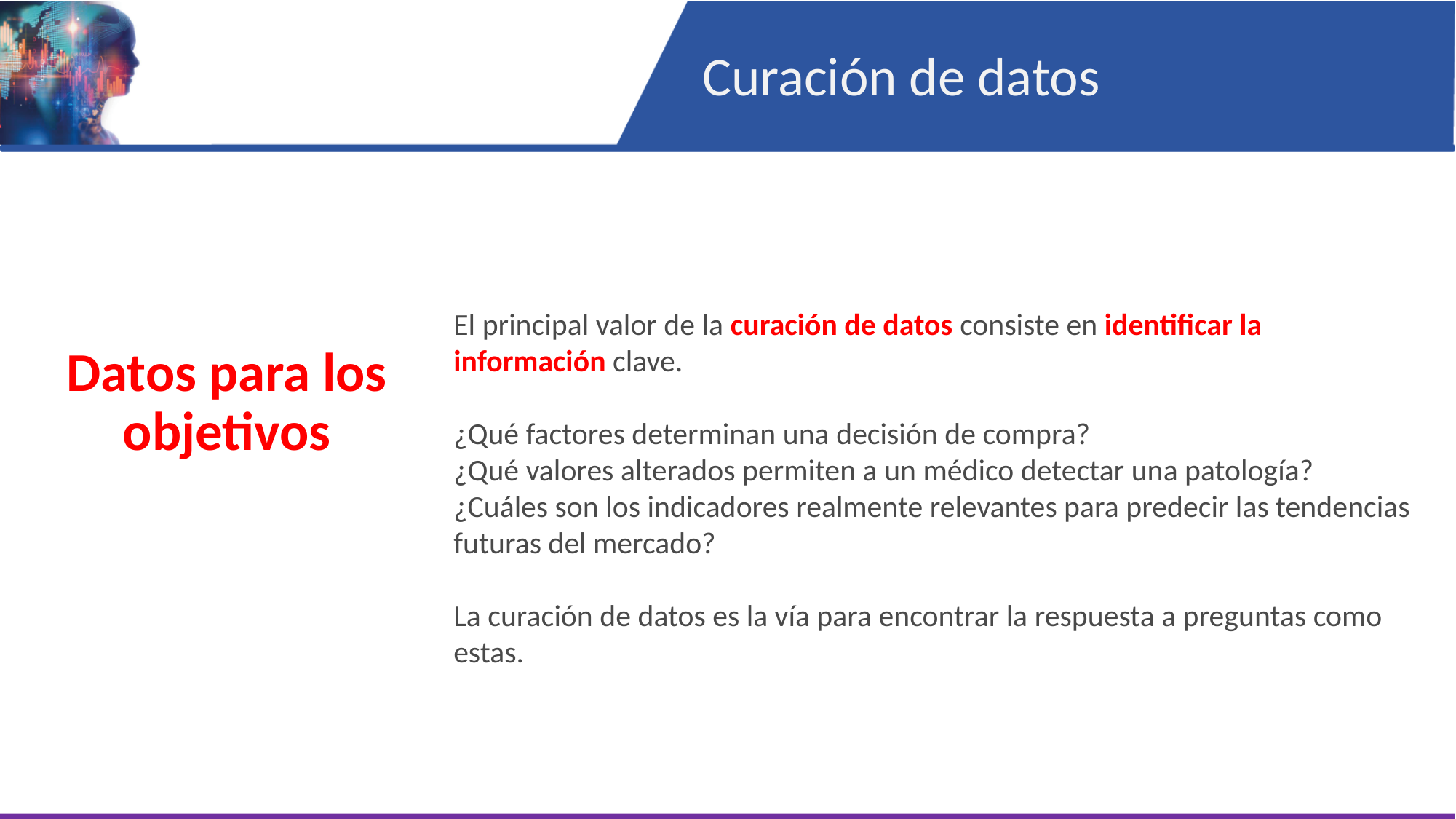

Curación de datos
El principal valor de la curación de datos consiste en identificar la información clave.

¿Qué factores determinan una decisión de compra?
¿Qué valores alterados permiten a un médico detectar una patología?
¿Cuáles son los indicadores realmente relevantes para predecir las tendencias futuras del mercado?

La curación de datos es la vía para encontrar la respuesta a preguntas como estas.
Datos para los objetivos